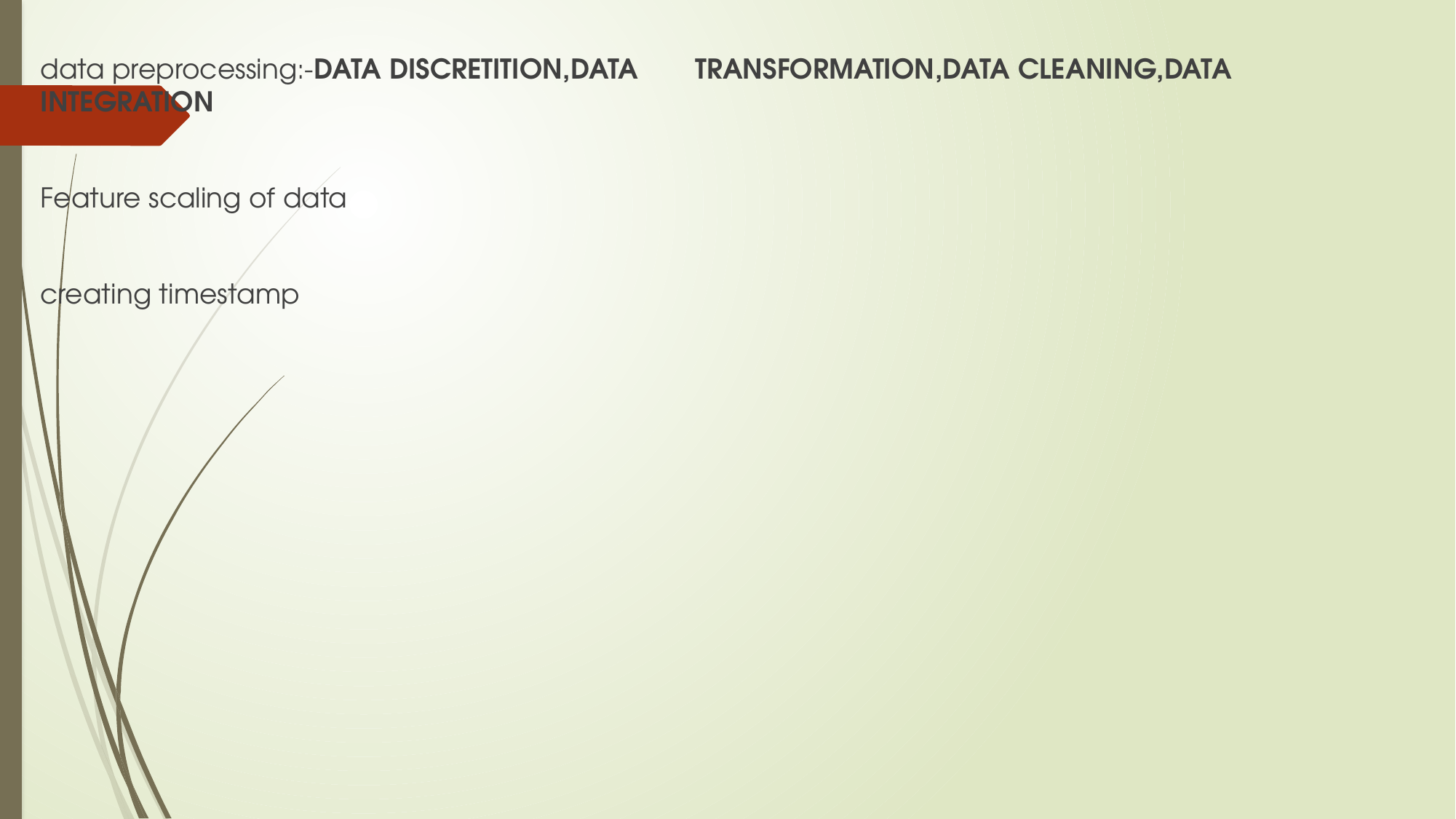

data preprocessing:-DATA DISCRETITION,DATA 	TRANSFORMATION,DATA CLEANING,DATA 	INTEGRATION

Feature scaling of data

creating timestamp